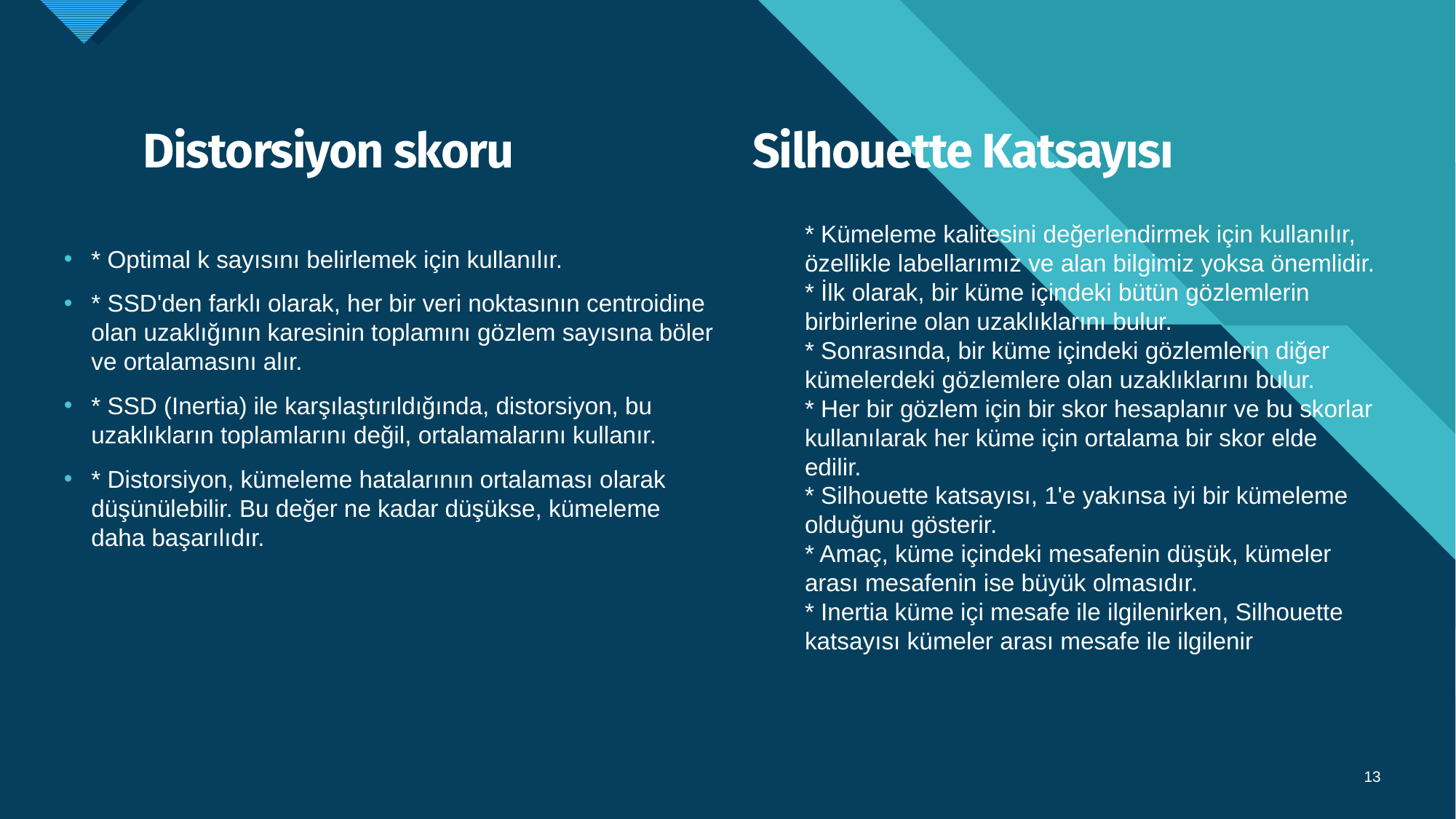

# Distorsiyon skoru                       Silhouette Katsayısı

* Kümeleme kalitesini değerlendirmek için kullanılır, özellikle labellarımız ve alan bilgimiz yoksa önemlidir.
* İlk olarak, bir küme içindeki bütün gözlemlerin birbirlerine olan uzaklıklarını bulur.
* Sonrasında, bir küme içindeki gözlemlerin diğer kümelerdeki gözlemlere olan uzaklıklarını bulur.
* Her bir gözlem için bir skor hesaplanır ve bu skorlar kullanılarak her küme için ortalama bir skor elde edilir.
* Silhouette katsayısı, 1'e yakınsa iyi bir kümeleme olduğunu gösterir.
* Amaç, küme içindeki mesafenin düşük, kümeler arası mesafenin ise büyük olmasıdır.
* Inertia küme içi mesafe ile ilgilenirken, Silhouette katsayısı kümeler arası mesafe ile ilgilenir

* Optimal k sayısını belirlemek için kullanılır.
* SSD'den farklı olarak, her bir veri noktasının centroidine olan uzaklığının karesinin toplamını gözlem sayısına böler ve ortalamasını alır.
* SSD (Inertia) ile karşılaştırıldığında, distorsiyon, bu uzaklıkların toplamlarını değil, ortalamalarını kullanır.
* Distorsiyon, kümeleme hatalarının ortalaması olarak düşünülebilir. Bu değer ne kadar düşükse, kümeleme daha başarılıdır.
13